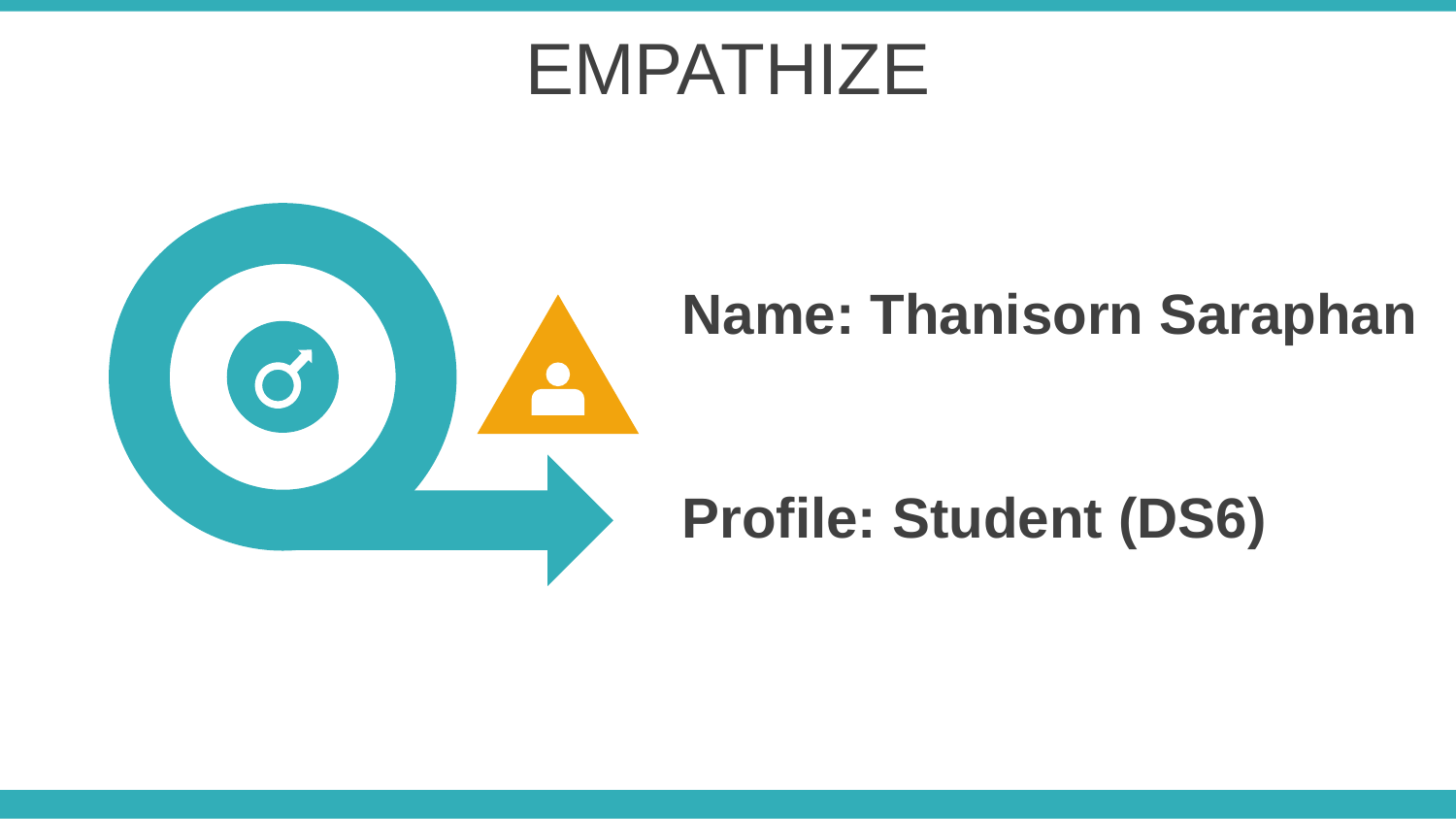

EMPATHIZE

Name: Thanisorn Saraphan

Profile: Student (DS6)